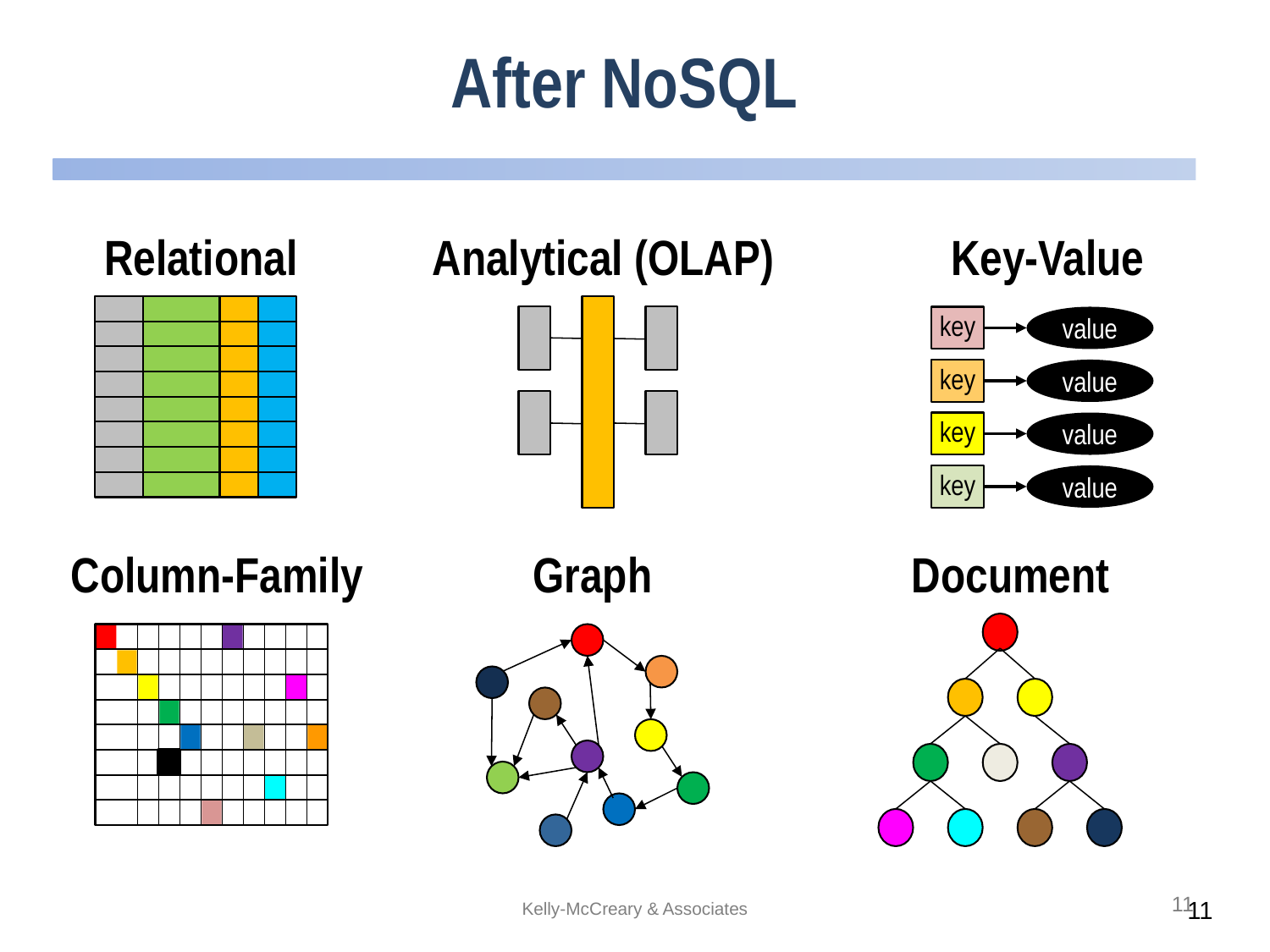

# After NoSQL
Relational
Analytical (OLAP)
Key-Value

key
value
key
value
key
value
key
value
Column-Family
Column-Family
Graph
Document

11
Kelly-McCreary & Associates
11